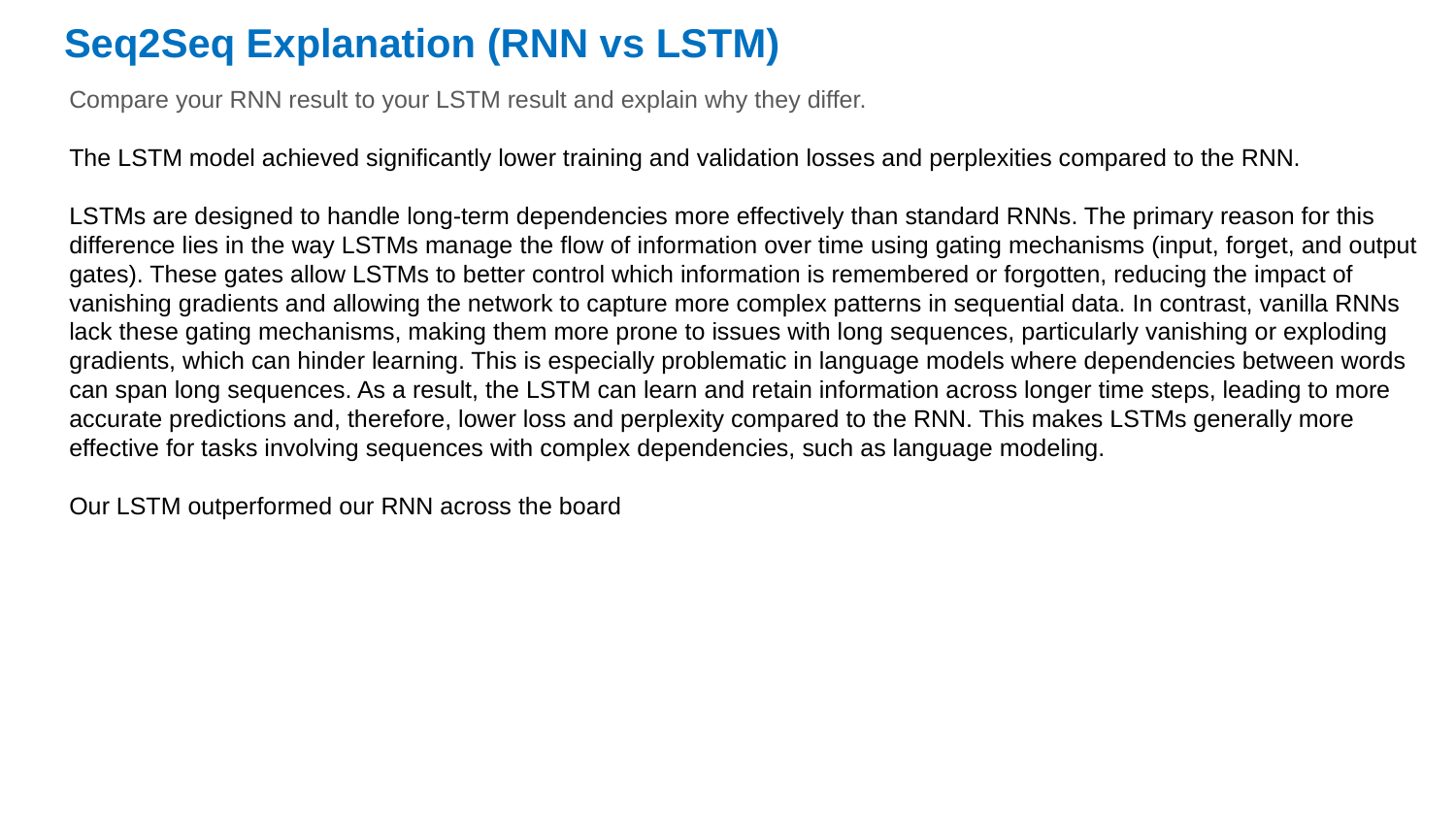

Seq2Seq Explanation (RNN vs LSTM)
Compare your RNN result to your LSTM result and explain why they differ.

The LSTM model achieved significantly lower training and validation losses and perplexities compared to the RNN.
LSTMs are designed to handle long-term dependencies more effectively than standard RNNs. The primary reason for this difference lies in the way LSTMs manage the flow of information over time using gating mechanisms (input, forget, and output gates). These gates allow LSTMs to better control which information is remembered or forgotten, reducing the impact of vanishing gradients and allowing the network to capture more complex patterns in sequential data. In contrast, vanilla RNNs lack these gating mechanisms, making them more prone to issues with long sequences, particularly vanishing or exploding gradients, which can hinder learning. This is especially problematic in language models where dependencies between words can span long sequences. As a result, the LSTM can learn and retain information across longer time steps, leading to more accurate predictions and, therefore, lower loss and perplexity compared to the RNN. This makes LSTMs generally more effective for tasks involving sequences with complex dependencies, such as language modeling.

Our LSTM outperformed our RNN across the board